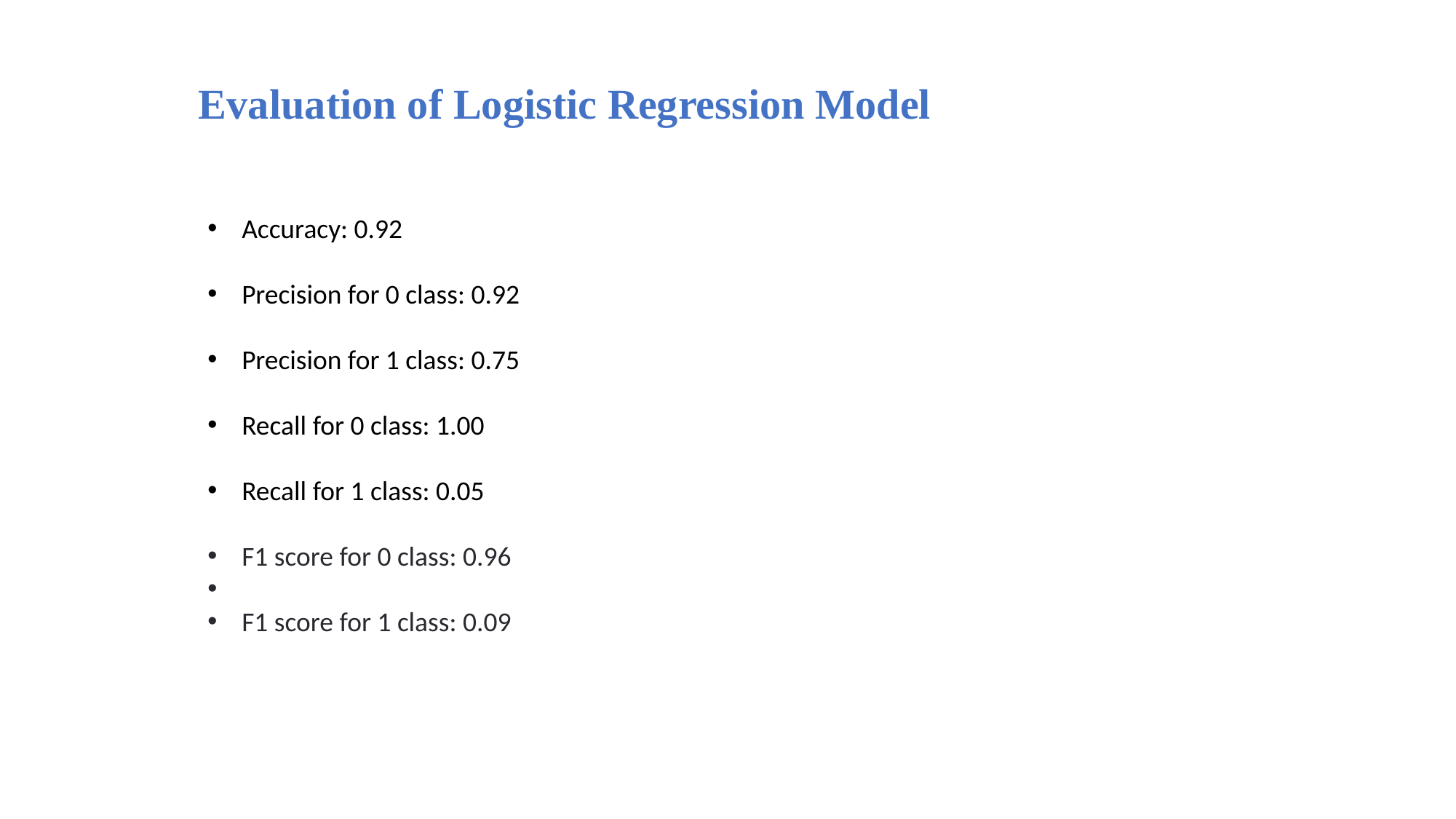

Evaluation of Logistic Regression Model
Accuracy: 0.92

Precision for 0 class: 0.92

Precision for 1 class: 0.75

Recall for 0 class: 1.00

Recall for 1 class: 0.05

F1 score for 0 class: 0.96

F1 score for 1 class: 0.09